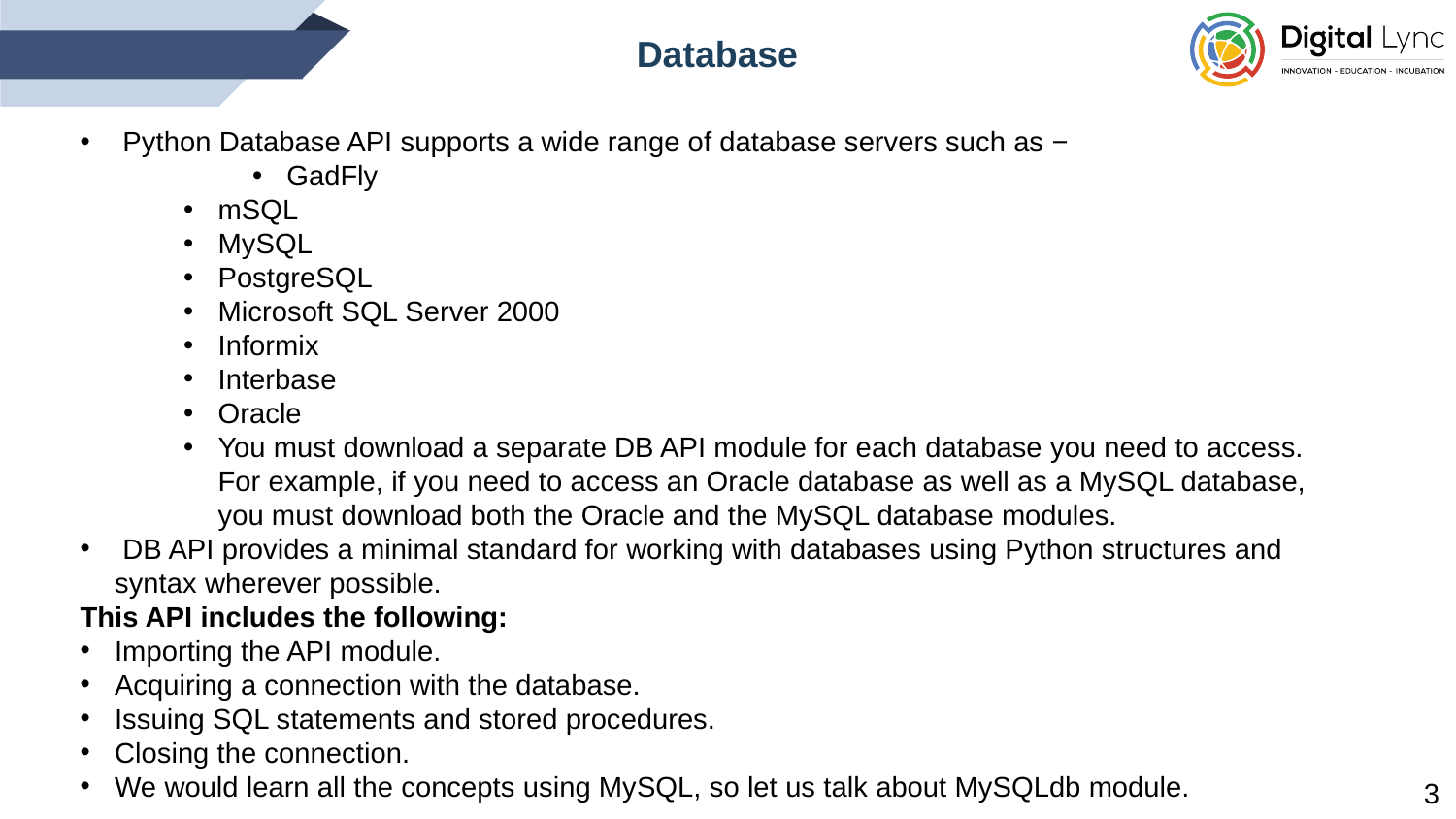

Database
 Python Database API supports a wide range of database servers such as −
GadFly
mSQL
MySQL
PostgreSQL
Microsoft SQL Server 2000
Informix
Interbase
Oracle
You must download a separate DB API module for each database you need to access. For example, if you need to access an Oracle database as well as a MySQL database, you must download both the Oracle and the MySQL database modules.
 DB API provides a minimal standard for working with databases using Python structures and syntax wherever possible.
This API includes the following:
Importing the API module.
Acquiring a connection with the database.
Issuing SQL statements and stored procedures.
Closing the connection.
We would learn all the concepts using MySQL, so let us talk about MySQLdb module.

3